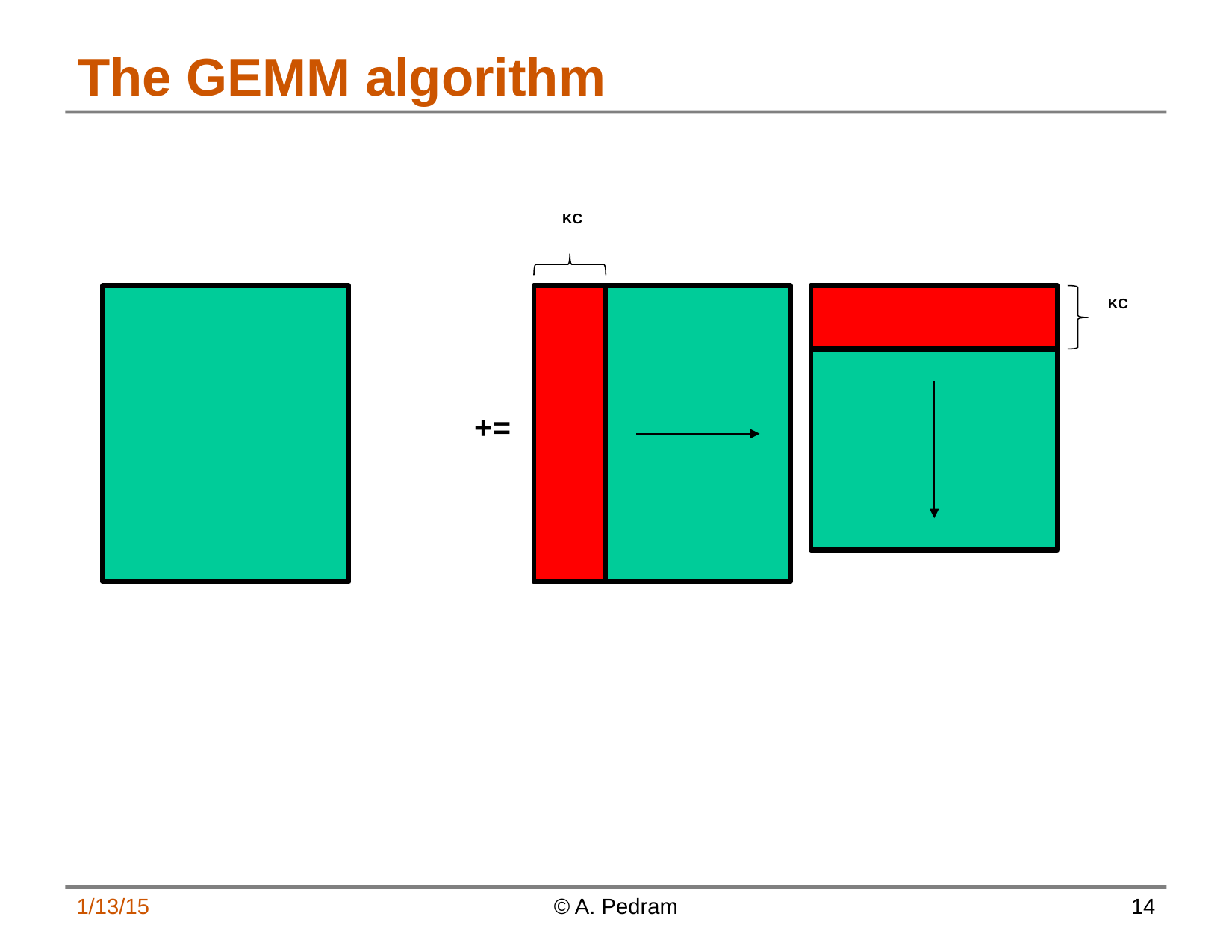

# The GEMM algorithm
KC

KC
+=
1/13/15
© A. Pedram
14